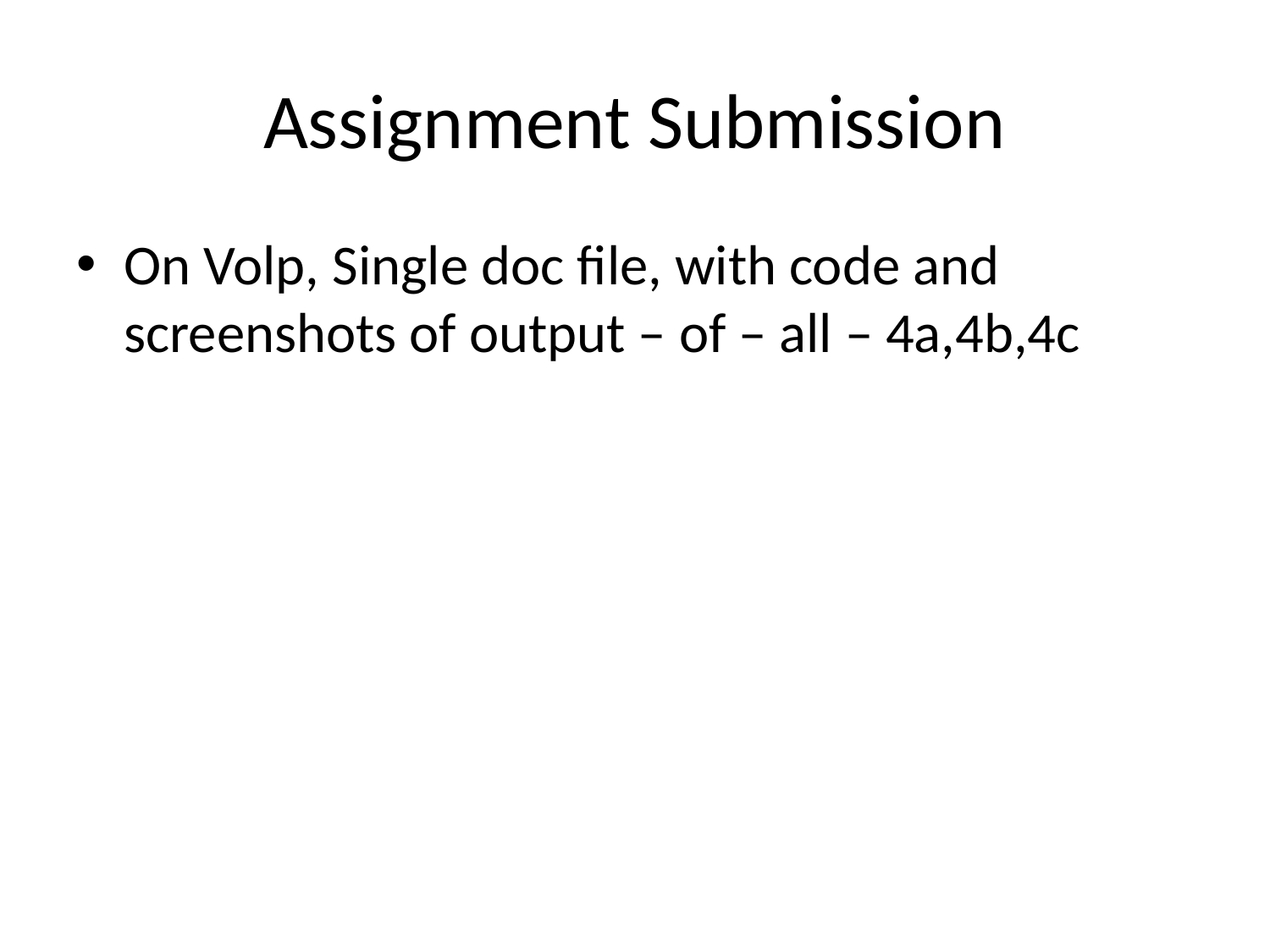

# Assignment Submission
On Volp, Single doc file, with code and screenshots of output – of – all – 4a,4b,4c